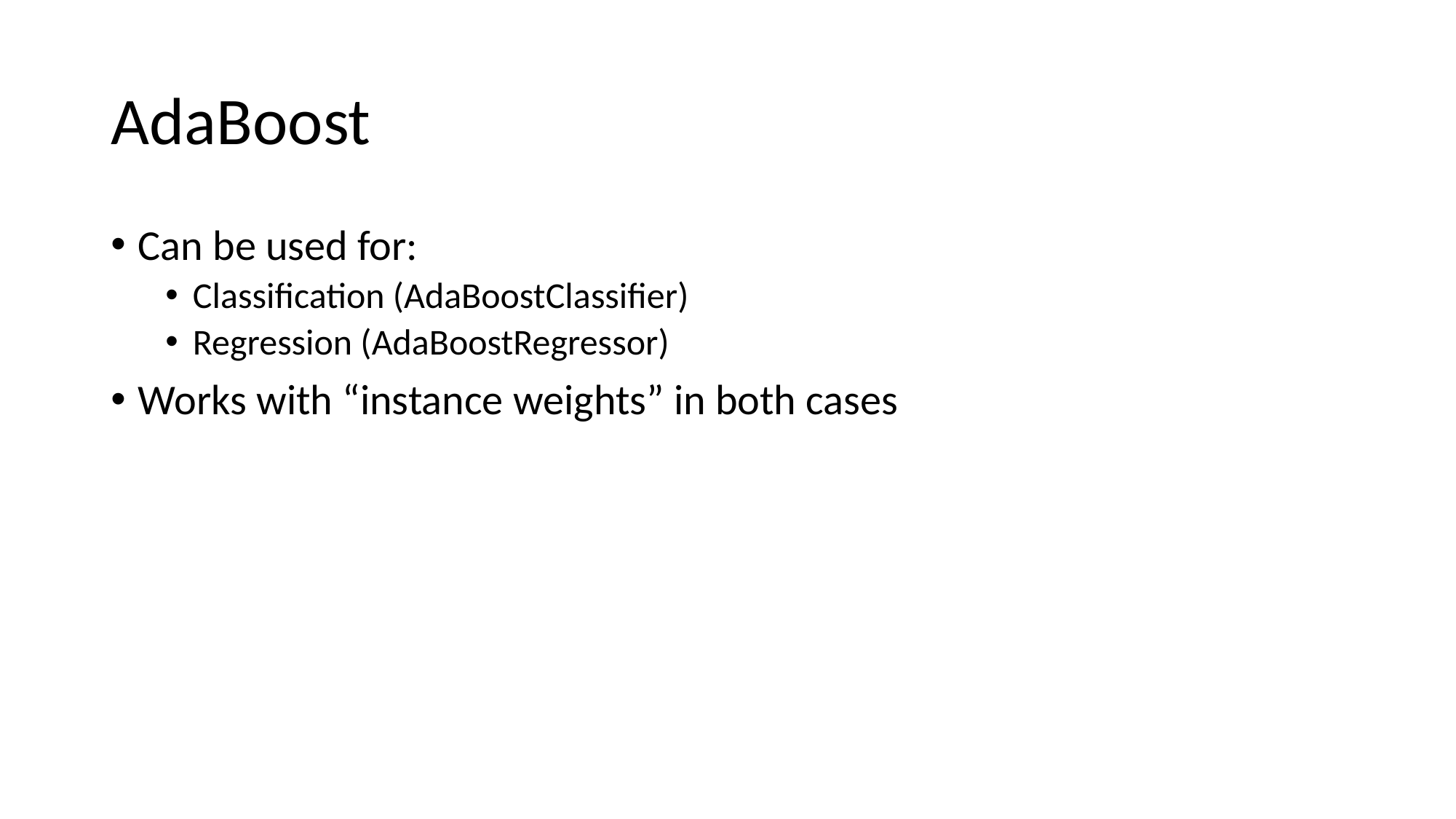

# AdaBoost
Can be used for:
Classification (AdaBoostClassifier)
Regression (AdaBoostRegressor)
Works with “instance weights” in both cases